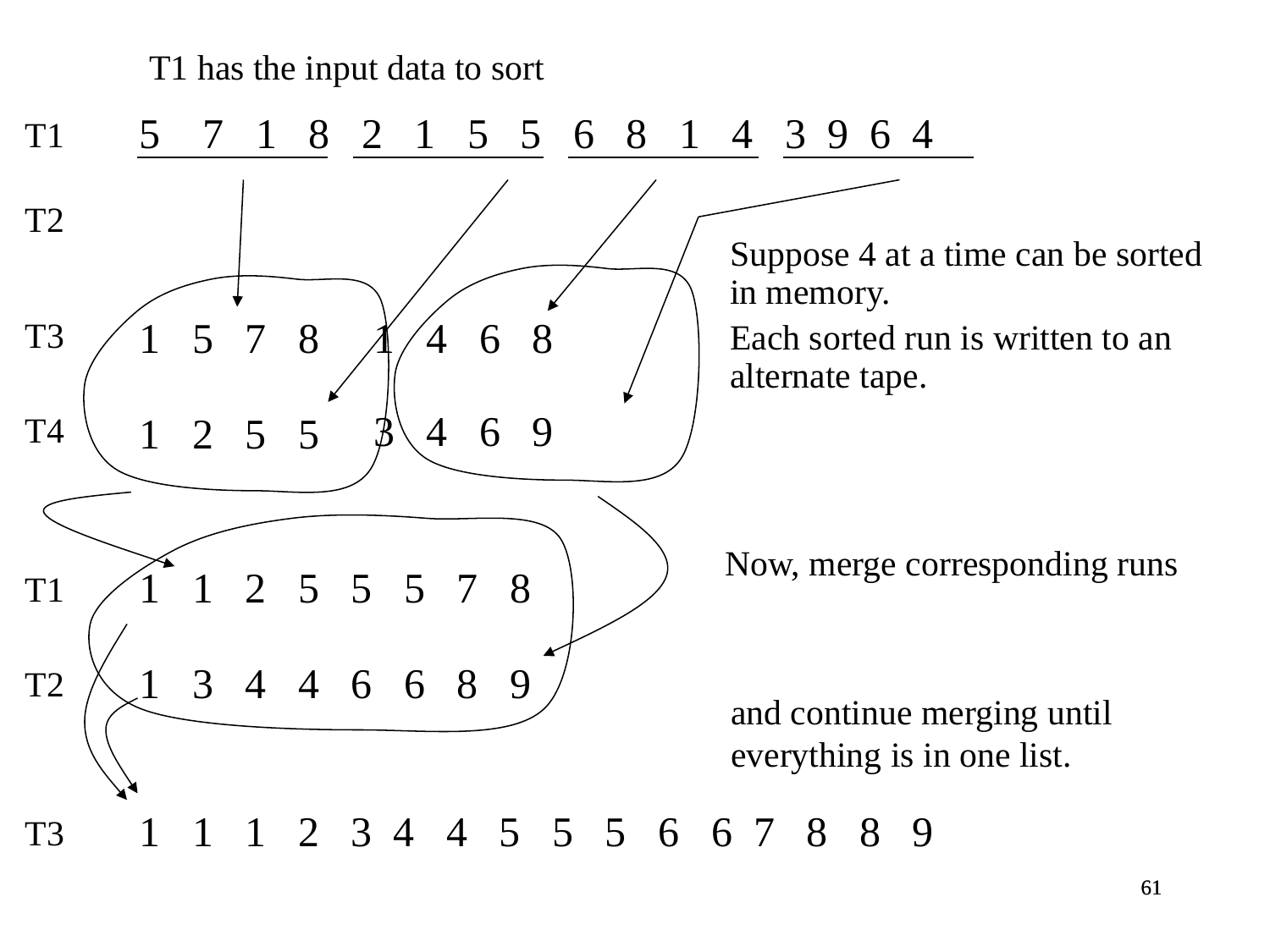

T1 has the input data to sort
T1
7   1   8   2   1   5   5   6   8   1   4   3  9  6  4

T2

Suppose 4 at a time can be sorted in memory.
Each sorted run is written to an alternate tape.

T3
1   5   7   8

1   4   6   8
T4
3   4   6   9
1   2   5   5

Now, merge corresponding runs
T1
1   1   2   5   5   5   7   8

T2
1   3   4   4   6   6   8   9

and continue merging until
everything is in one list.

T3
1   1   1   2   3  4   4   5   5   5   6   6  7   8   8   9
61
61